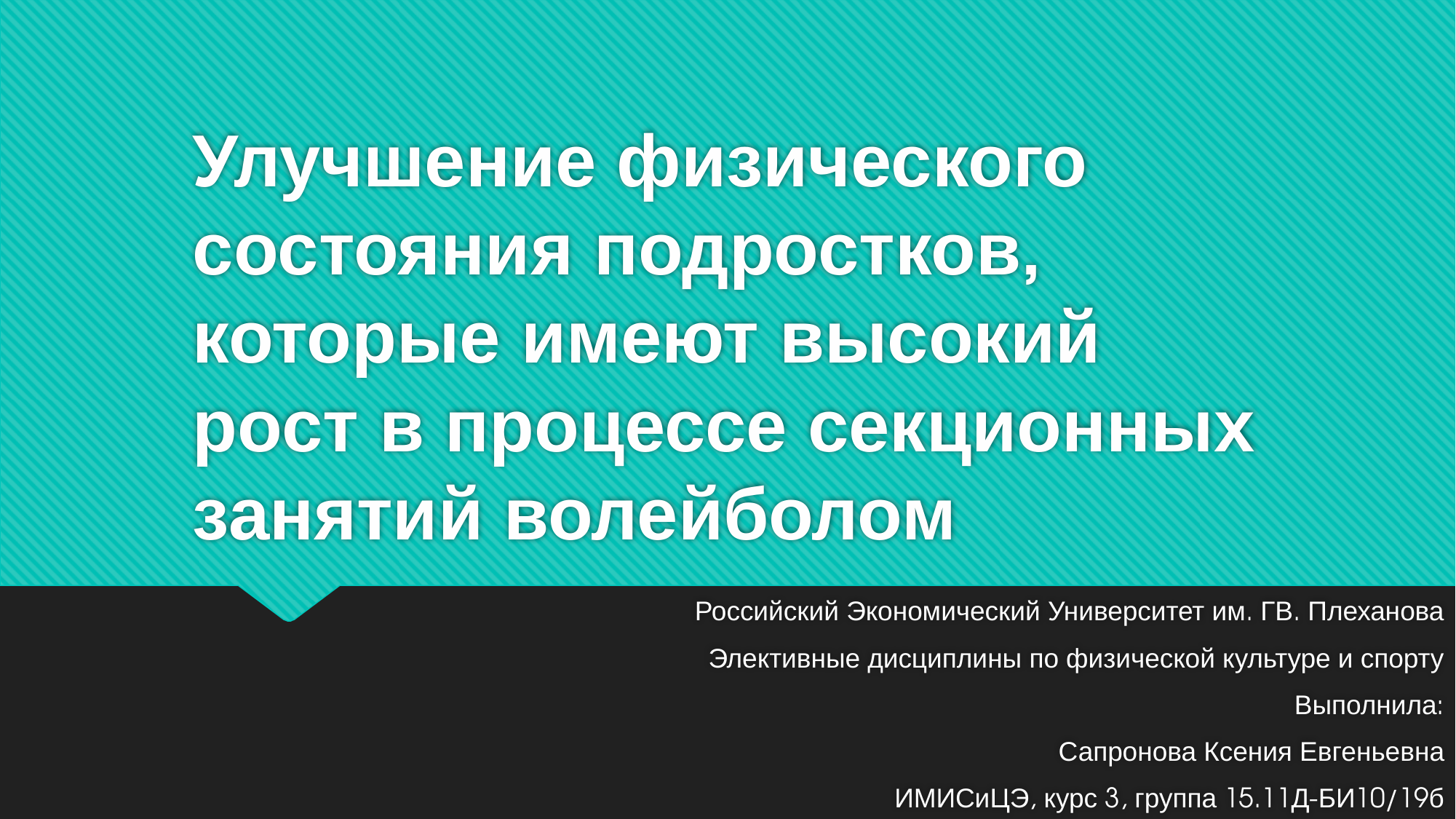

# Улучшение физического состояния подростков, которые имеют высокий рост в процессе секционных занятий волейболом
Российский Экономический Университет им. ГВ. Плеханова
Элективные дисциплины по физической культуре и спорту
Выполнила:
Сапронова Ксения Евгеньевна
ИМИСиЦЭ, курс 3, группа 15.11Д-БИ10/19б